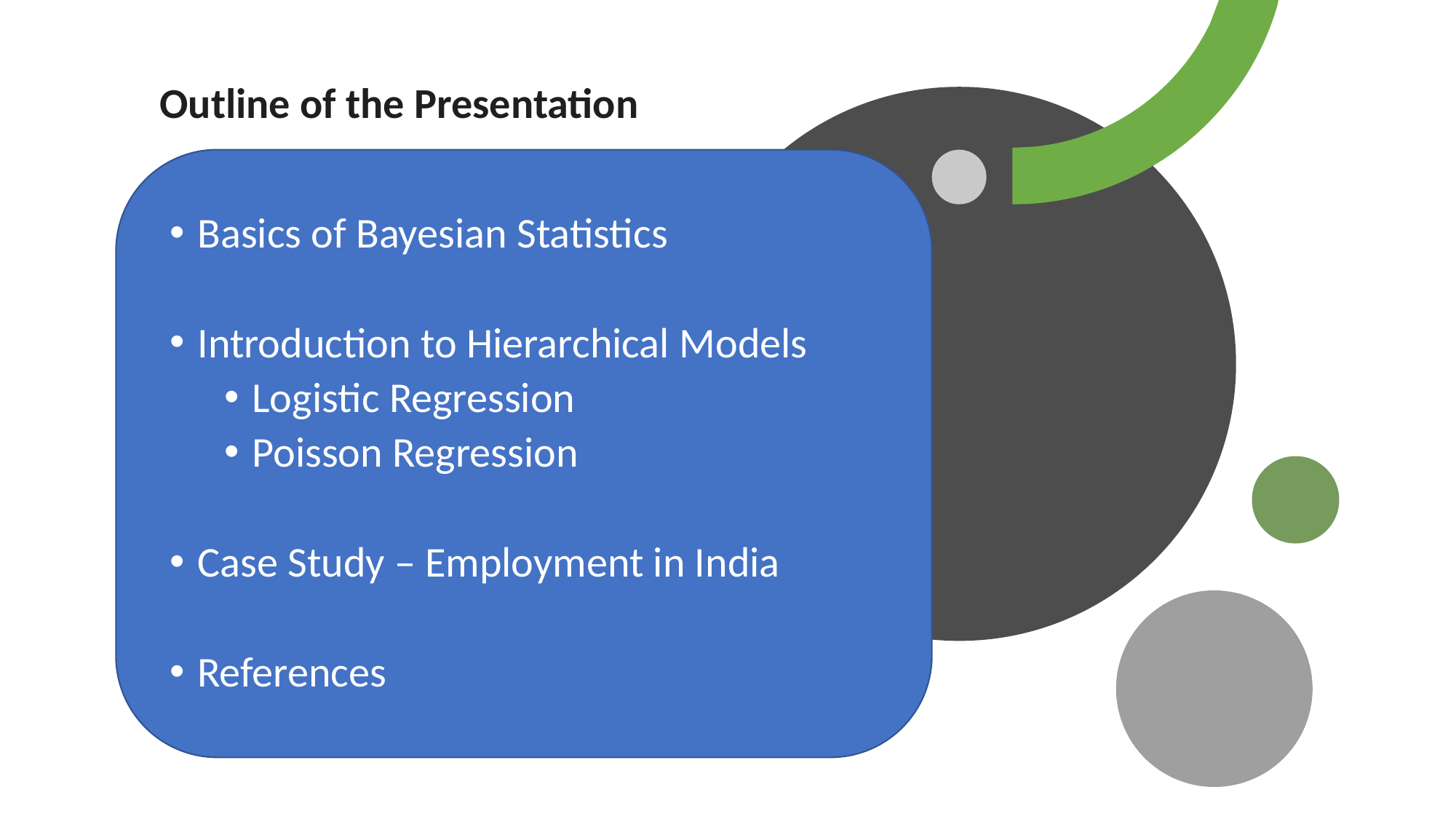

Outline of the Presentation

Basics of Bayesian Statistics

Introduction to Hierarchical Models
Logistic Regression
Poisson Regression

Case Study – Employment in India

References